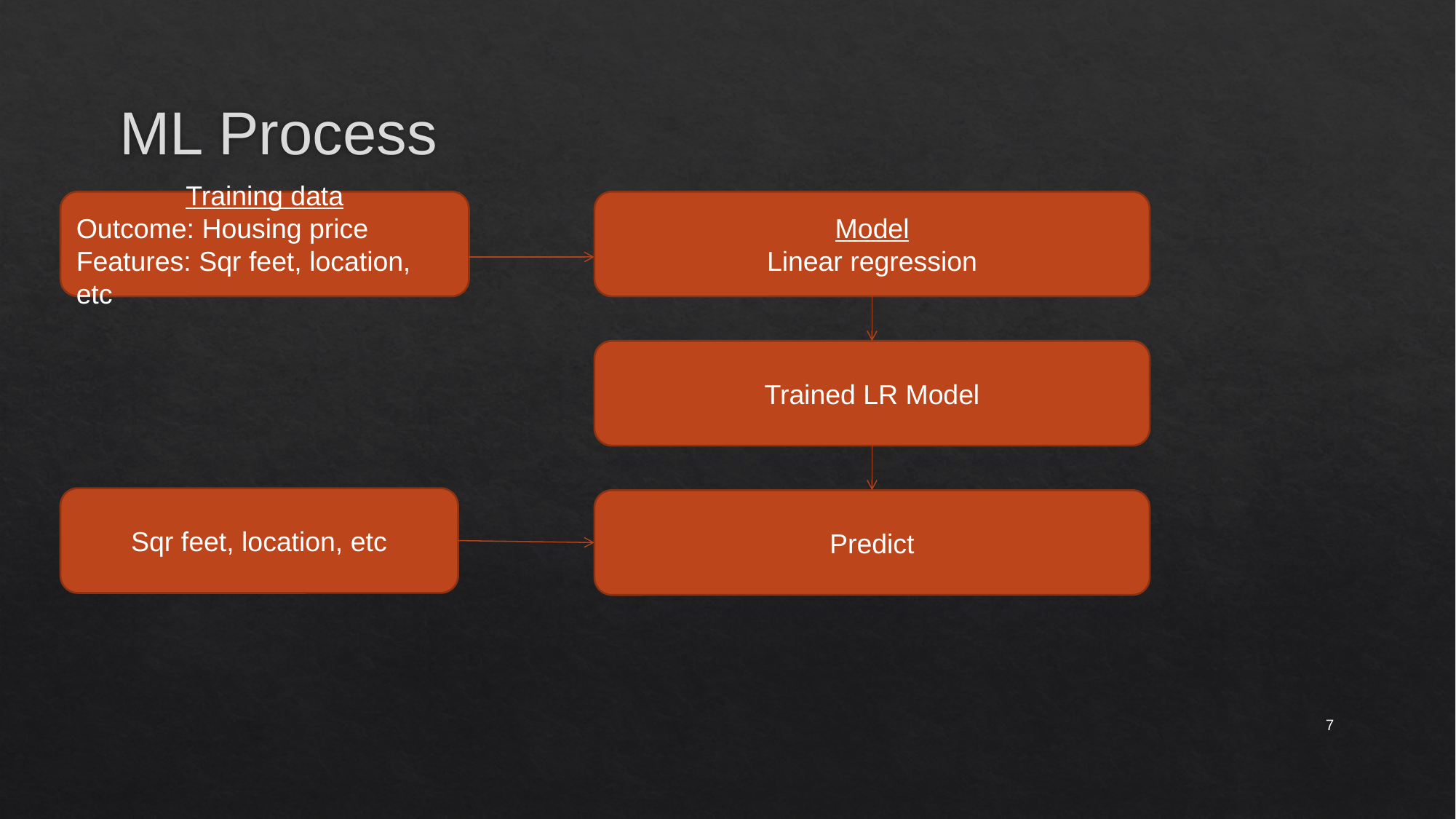

# ML Process
Training data
Outcome: Housing price
Features: Sqr feet, location, etc
Model
Linear regression
Trained LR Model
Sqr feet, location, etc
Predict
7